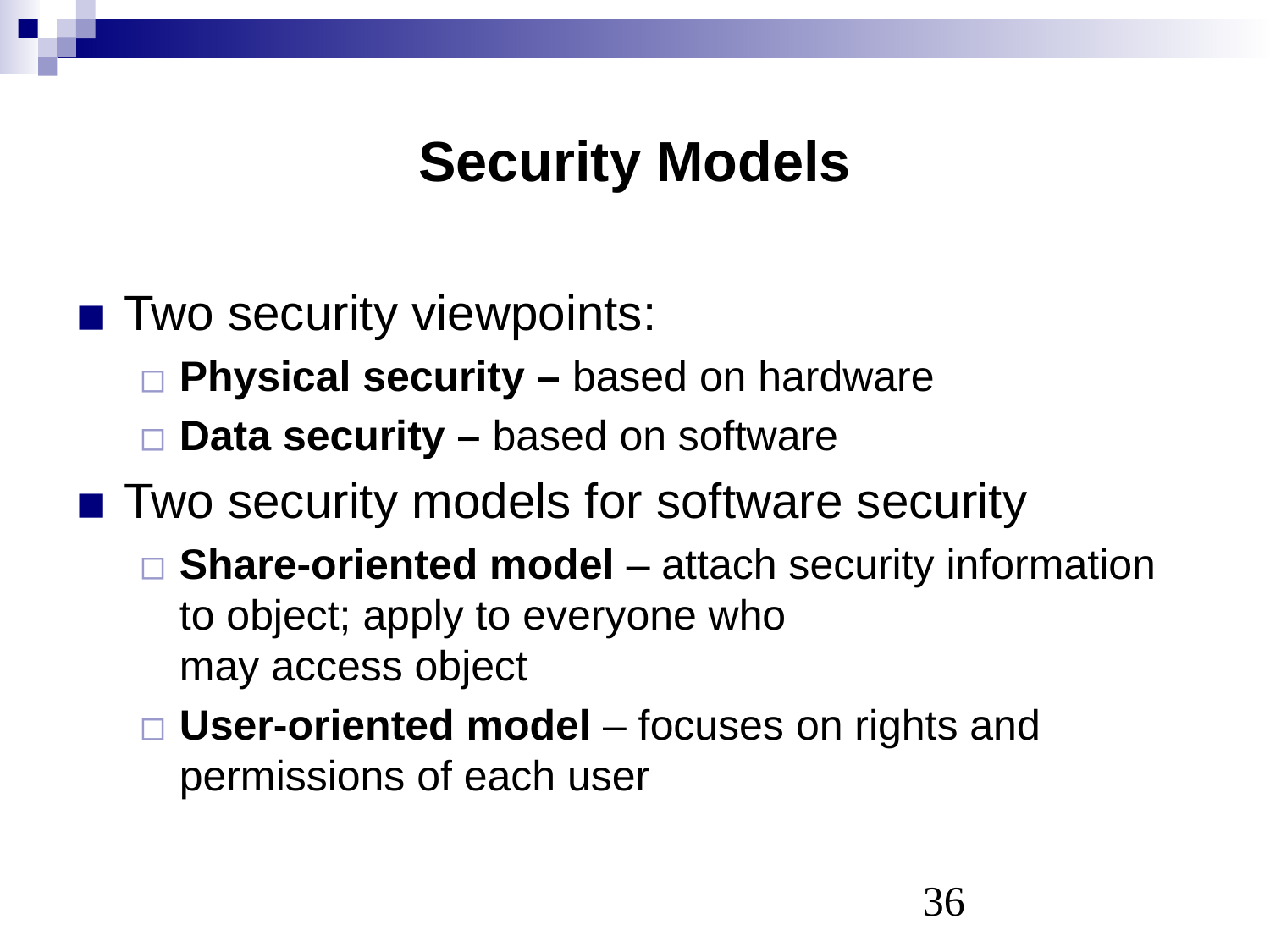

# Security Models
Two security viewpoints:
Physical security – based on hardware
Data security – based on software
Two security models for software security
Share-oriented model – attach security information to object; apply to everyone who
may access object
User-oriented model – focuses on rights and permissions of each user
36